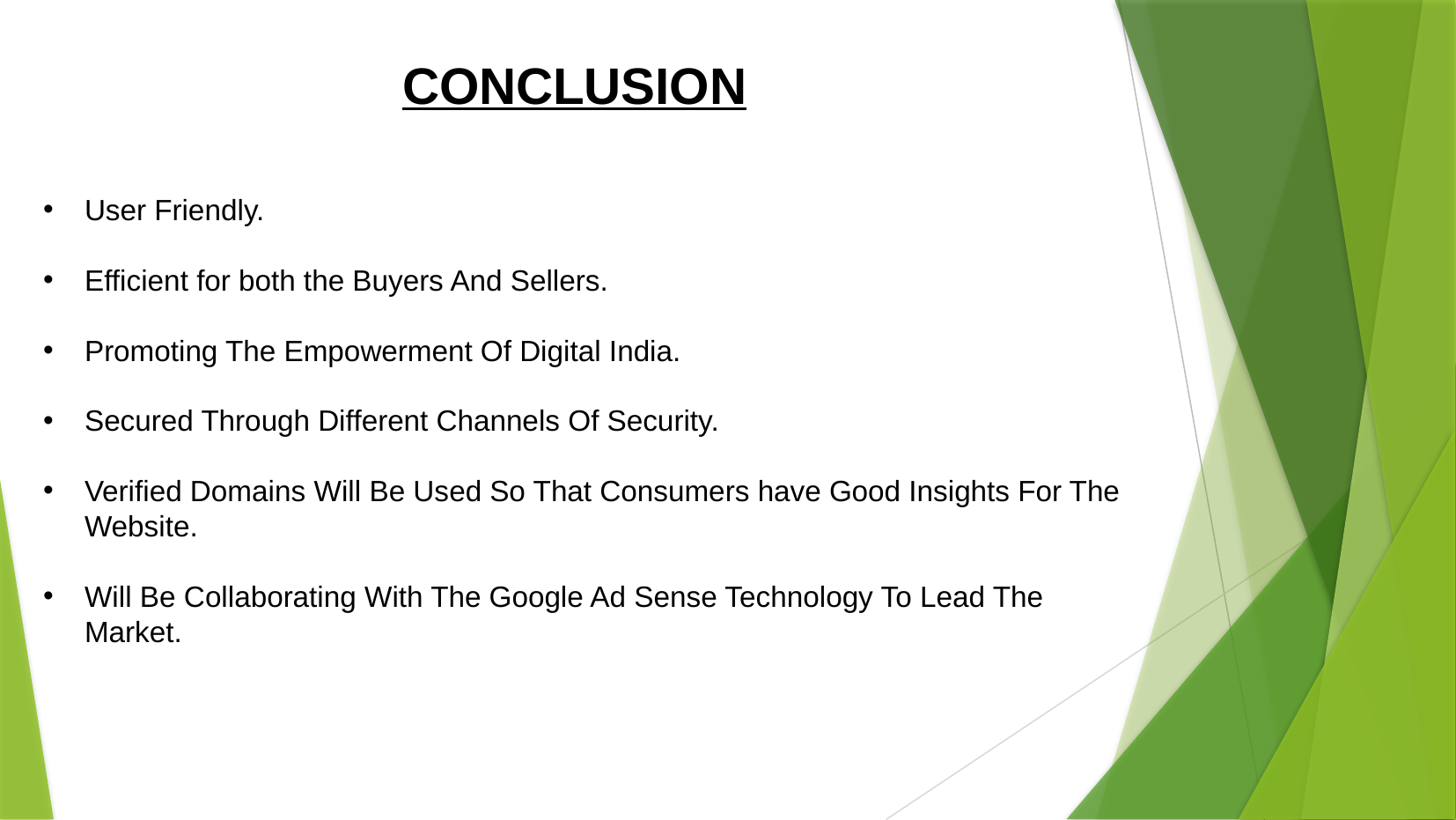

CONCLUSION
User Friendly.

Efficient for both the Buyers And Sellers.

Promoting The Empowerment Of Digital India.

Secured Through Different Channels Of Security.

Verified Domains Will Be Used So That Consumers have Good Insights For The Website.

Will Be Collaborating With The Google Ad Sense Technology To Lead The Market.